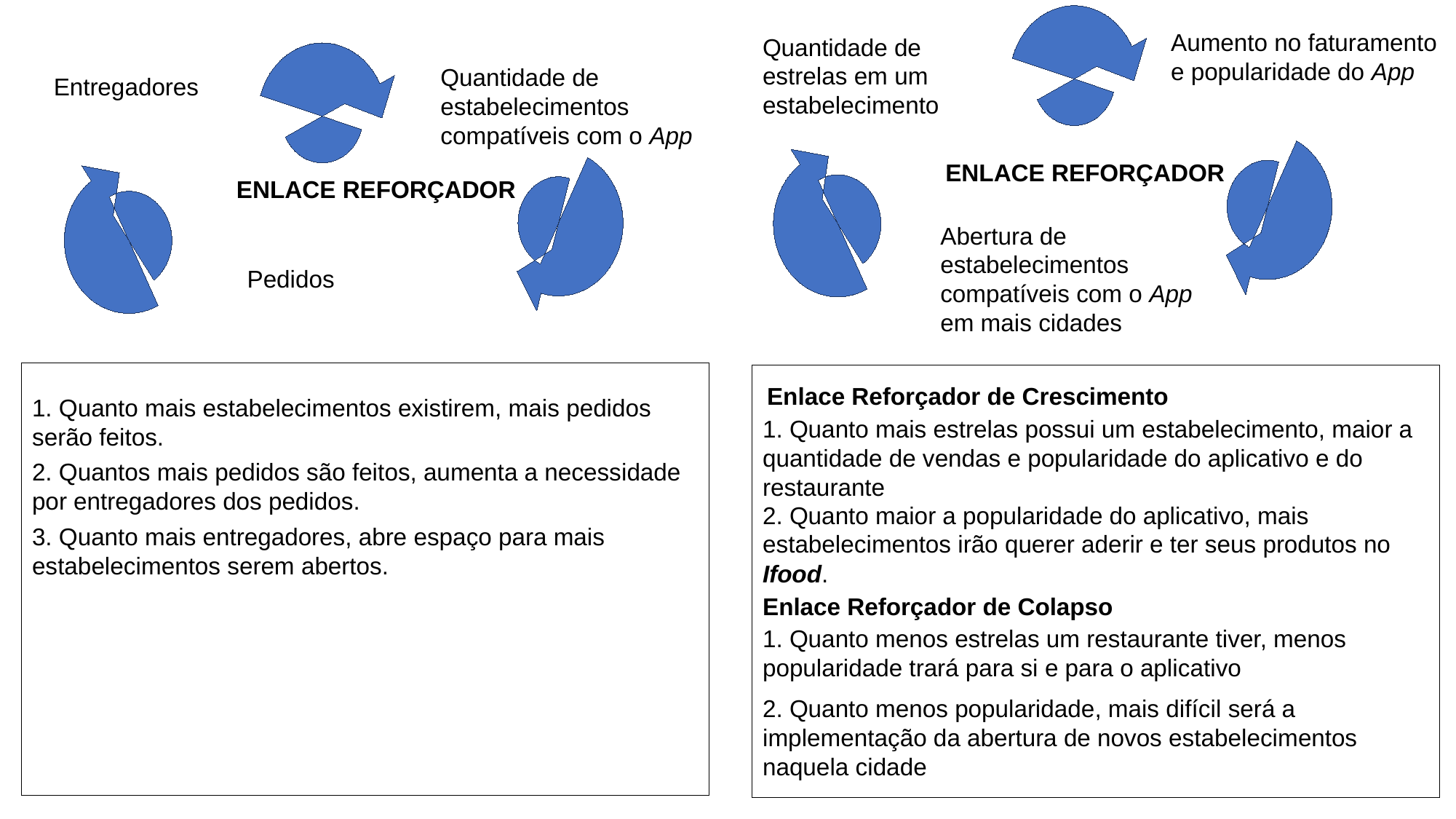

Aumento no faturamento e popularidade do App
Quantidade de estrelas em um estabelecimento

Quantidade de estabelecimentos compatíveis com o App
Entregadores

ENLACE REFORÇADOR

ENLACE REFORÇADOR
Abertura de estabelecimentos compatíveis com o App em mais cidades
Pedidos

Enlace Reforçador de Crescimento
1. Quanto mais estabelecimentos existirem, mais pedidos serão feitos.
1. Quanto mais estrelas possui um estabelecimento, maior a quantidade de vendas e popularidade do aplicativo e do restaurante
2. Quantos mais pedidos são feitos, aumenta a necessidade por entregadores dos pedidos.
2. Quanto maior a popularidade do aplicativo, mais estabelecimentos irão querer aderir e ter seus produtos no Ifood.
3. Quanto mais entregadores, abre espaço para mais estabelecimentos serem abertos.
Enlace Reforçador de Colapso
1. Quanto menos estrelas um restaurante tiver, menos popularidade trará para si e para o aplicativo
2. Quanto menos popularidade, mais difícil será a implementação da abertura de novos estabelecimentos naquela cidade